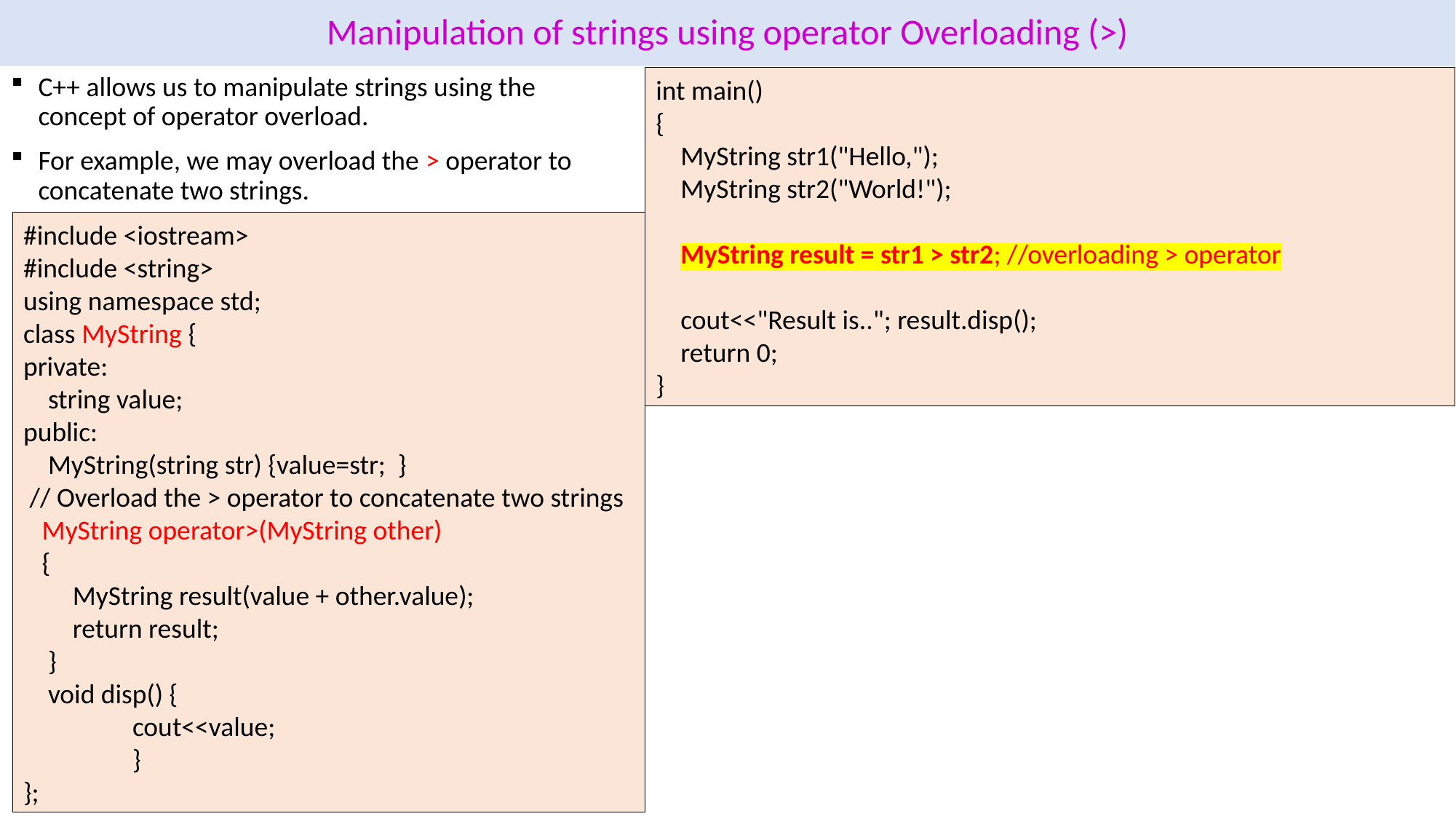

# Manipulation of strings using operator Overloading (>)
C++ allows us to manipulate strings using the concept of operator overload.
For example, we may overload the > operator to concatenate two strings.
int main()
{
    MyString str1("Hello,");
    MyString str2("World!");

    MyString result = str1 > str2; //overloading > operator

    cout<<"Result is.."; result.disp();
    return 0;
}
#include <iostream>
#include <string>
using namespace std;
class MyString {
private:
    string value;
public:
    MyString(string str) {value=str;  }
 // Overload the > operator to concatenate two strings
   MyString operator>(MyString other)
   {
        MyString result(value + other.value);
        return result;
    }
    void disp() {
    	cout<<value;
	}
};